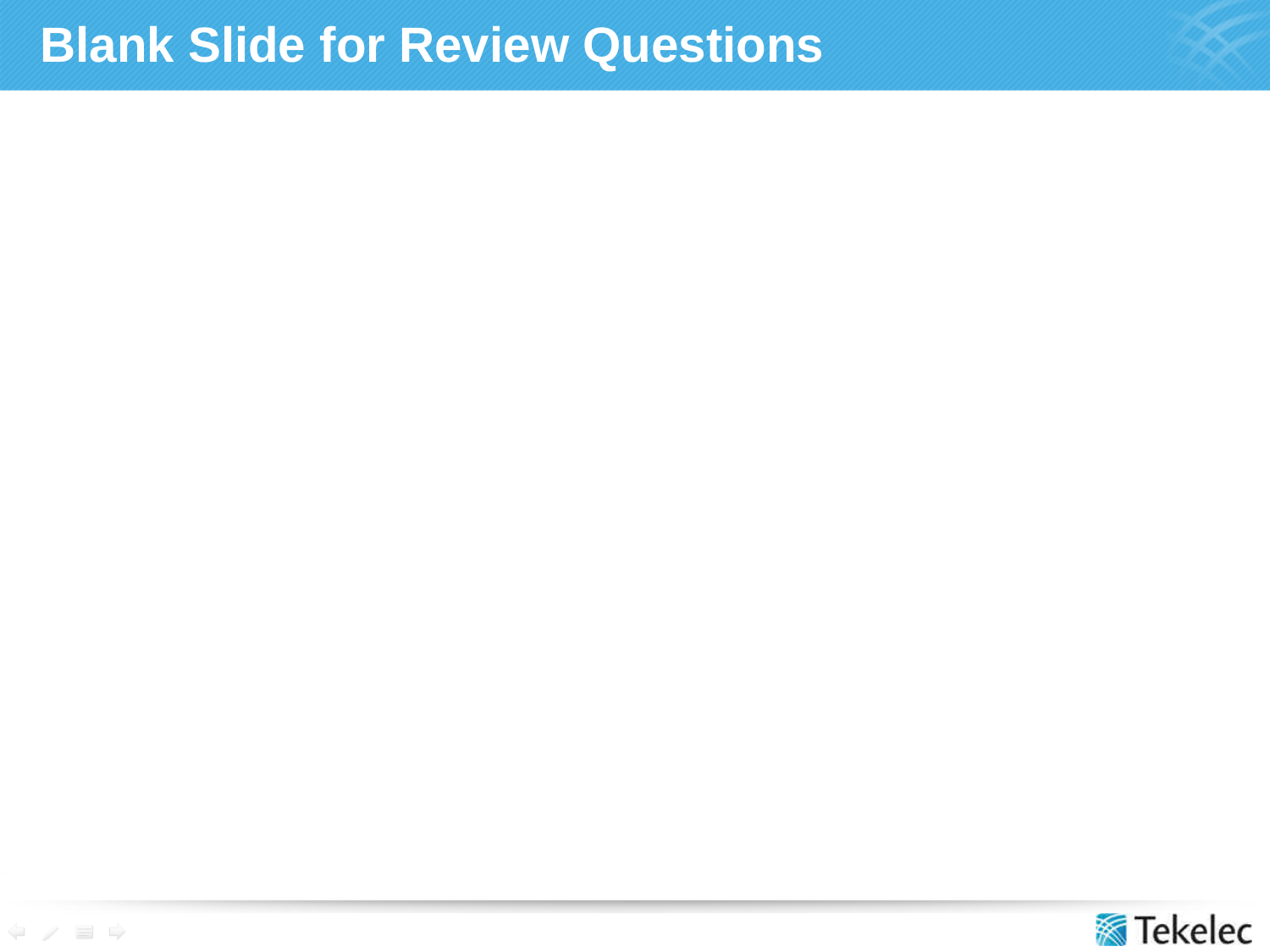

# Blank Slide for Review Questions
Answers for Review Questions
Rcontext
False  (There is one NA table for the entire STP)
ISUP (ISUP only, not SCCP)
ASP
For M3UA, the association name must go into the ent-slk command.  (So you must perform ent-assoc to establish an association name.)